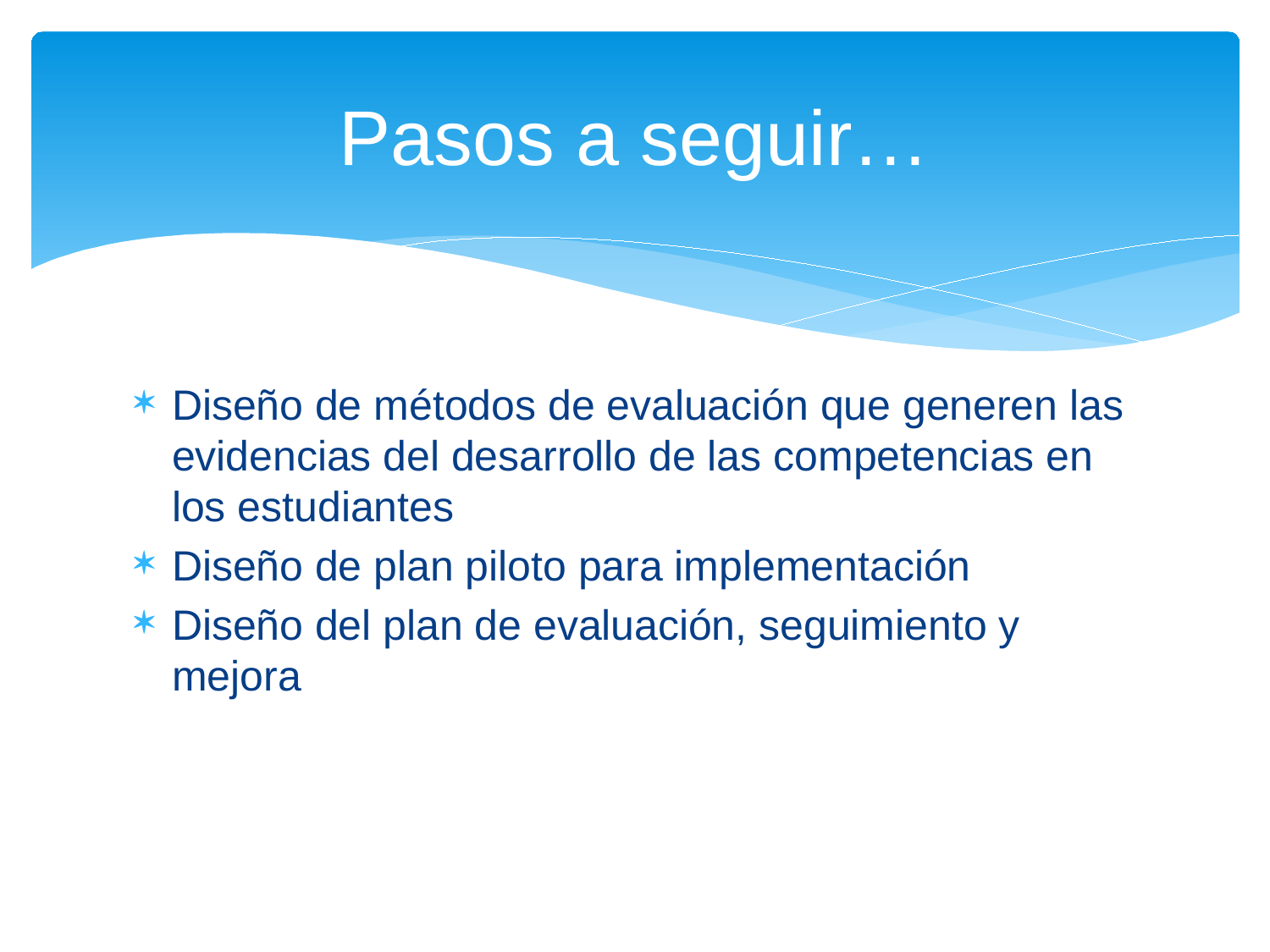

# Pasos a seguir…
Diseño de métodos de evaluación que generen las evidencias del desarrollo de las competencias en los estudiantes
Diseño de plan piloto para implementación
Diseño del plan de evaluación, seguimiento y mejora